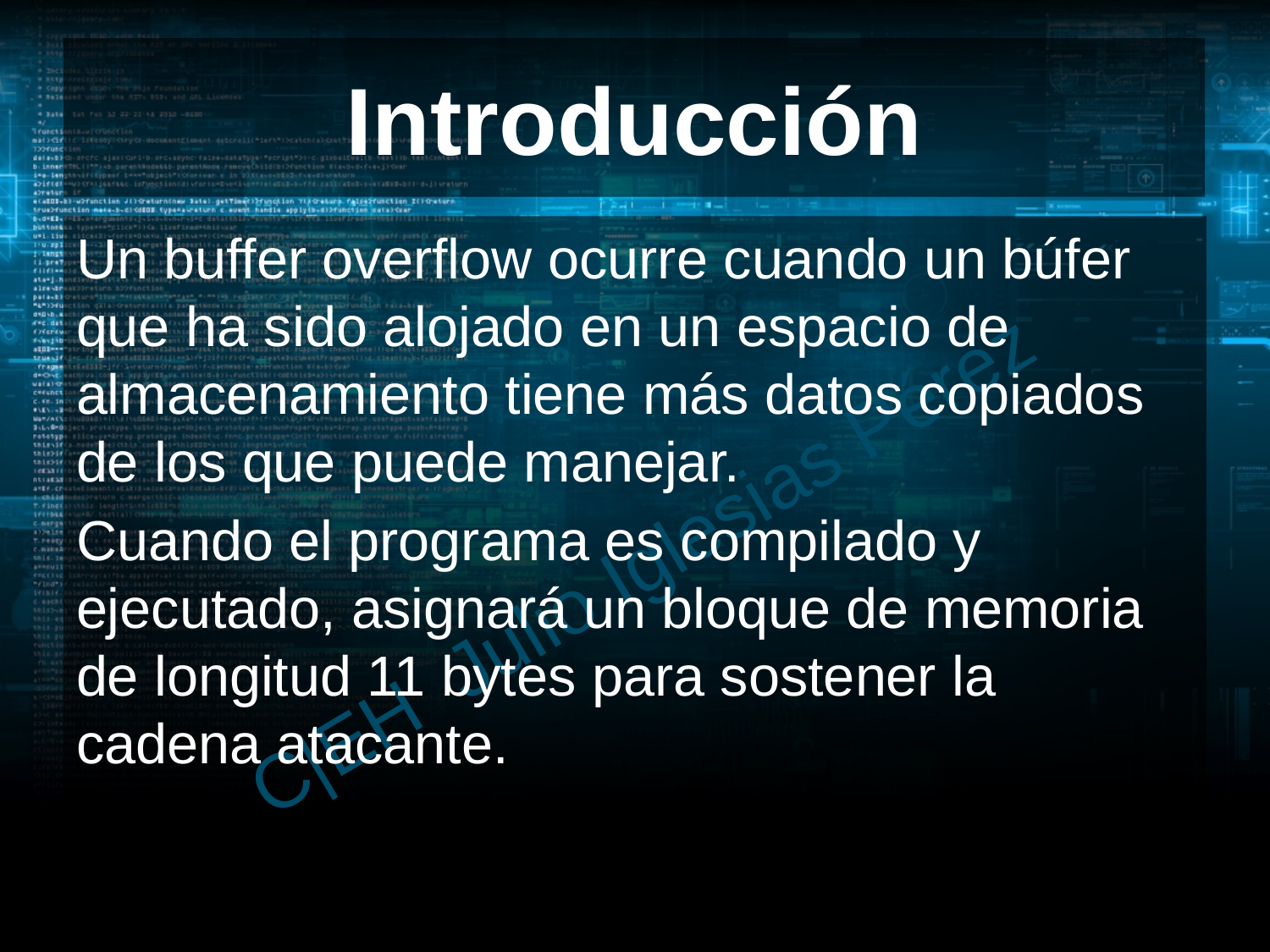

# Introducción
Un buffer overflow ocurre cuando un búfer que ha sido alojado en un espacio de almacenamiento tiene más datos copiados de los que puede manejar.
Cuando el programa es compilado y ejecutado, asignará un bloque de memoria de longitud 11 bytes para sostener la cadena atacante.
C|EH  Julio Iglesias Pérez